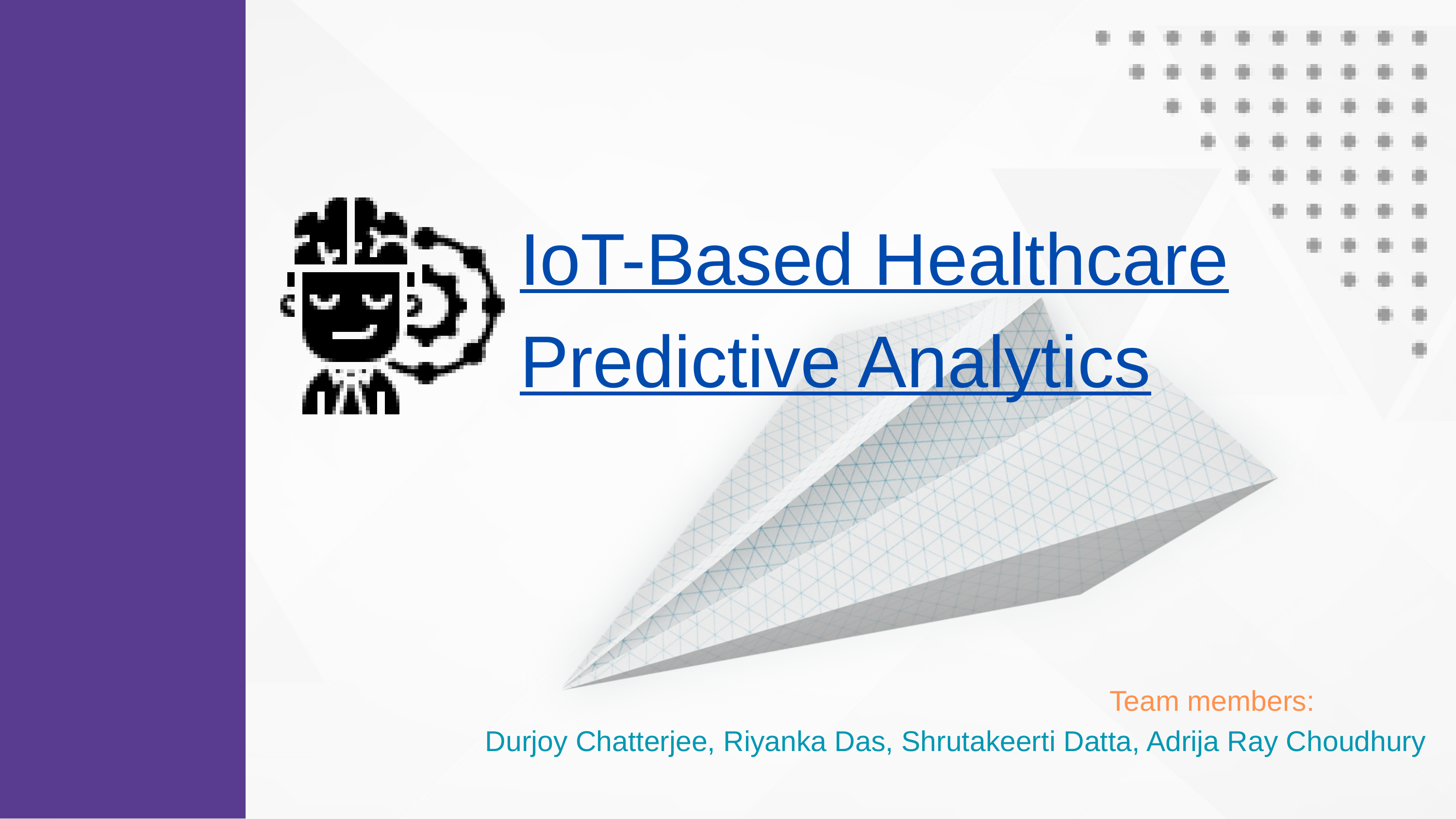

IoT-Based Healthcare Predictive Analytics

Team members:
 Durjoy Chatterjee, Riyanka Das, Shrutakeerti Datta, Adrija Ray Choudhury